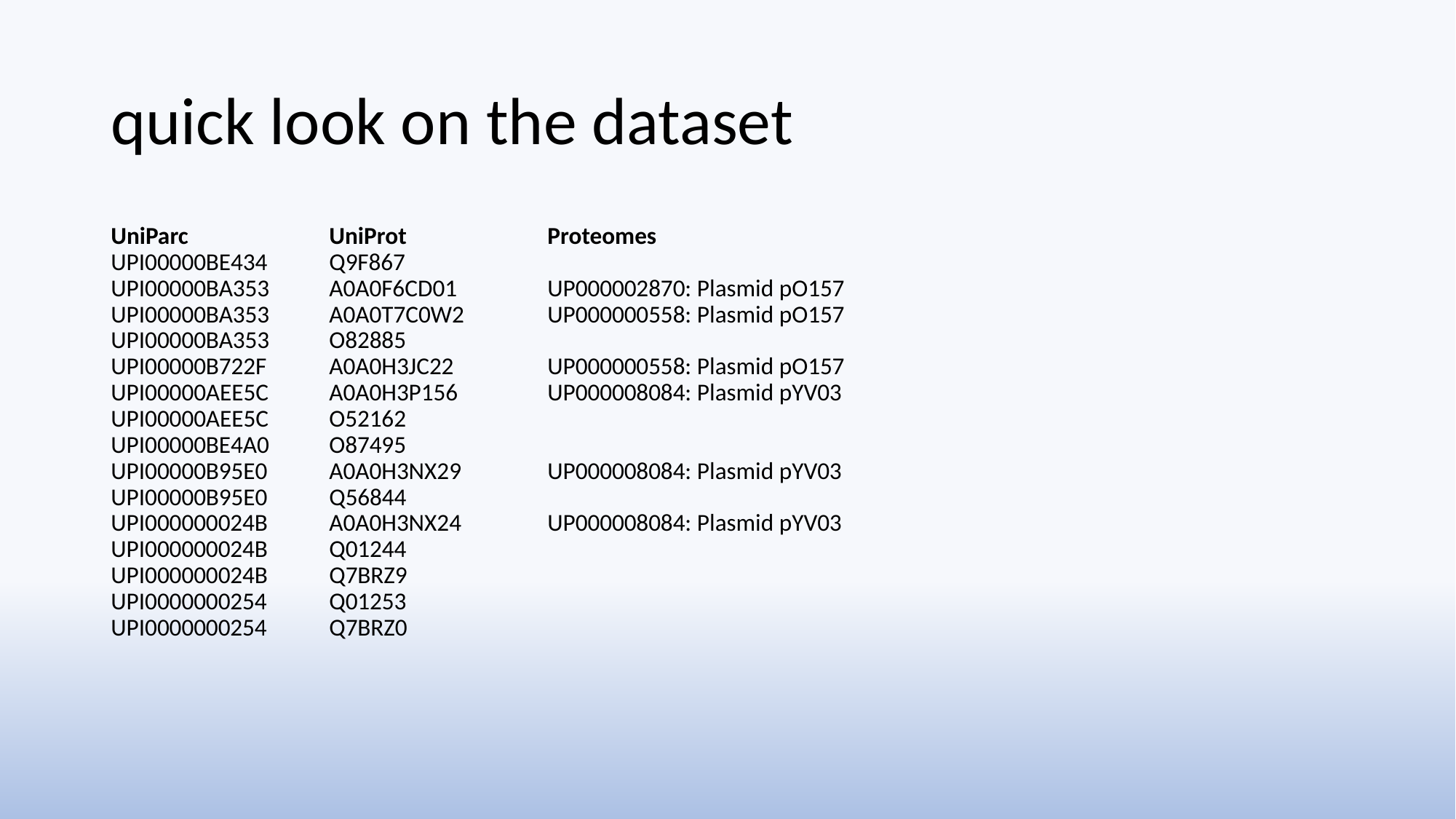

# quick look on the dataset
UniParc		UniProt		Proteomes
UPI00000BE434	Q9F867
UPI00000BA353	A0A0F6CD01	UP000002870: Plasmid pO157
UPI00000BA353	A0A0T7C0W2	UP000000558: Plasmid pO157
UPI00000BA353	O82885
UPI00000B722F	A0A0H3JC22	UP000000558: Plasmid pO157
UPI00000AEE5C	A0A0H3P156	UP000008084: Plasmid pYV03
UPI00000AEE5C	O52162
UPI00000BE4A0	O87495
UPI00000B95E0	A0A0H3NX29	UP000008084: Plasmid pYV03
UPI00000B95E0	Q56844
UPI000000024B	A0A0H3NX24	UP000008084: Plasmid pYV03
UPI000000024B	Q01244
UPI000000024B	Q7BRZ9
UPI0000000254	Q01253
UPI0000000254	Q7BRZ0